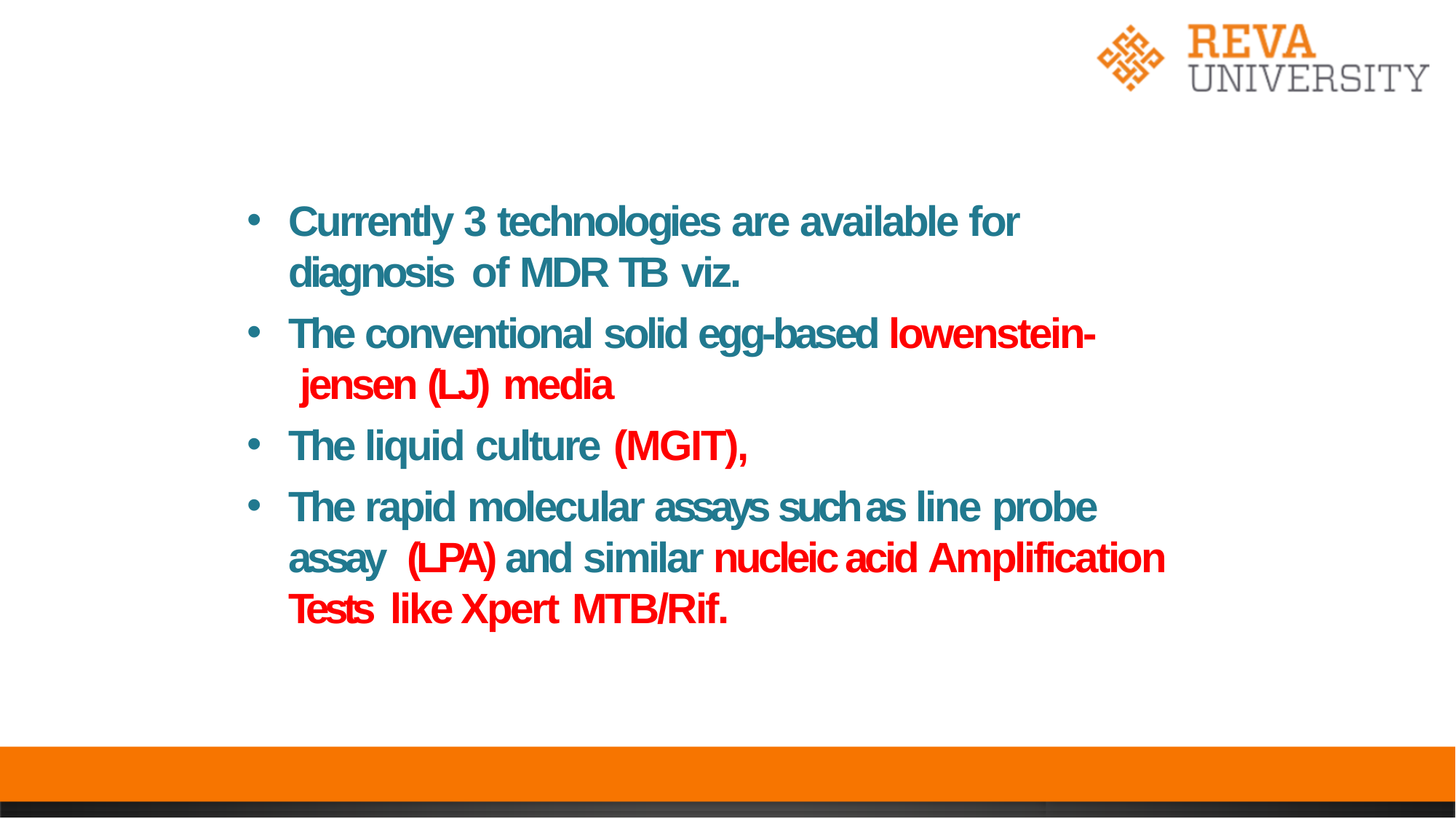

# DIAGNOSTICS
Currently 3 technologies are available for diagnosis  of MDR TB viz.
The conventional solid egg-based lowenstein-  jensen (LJ) media
The liquid culture (MGIT),
The rapid molecular assays such as line probe assay  (LPA) and similar nucleic acid Amplification Tests  like Xpert MTB/Rif.